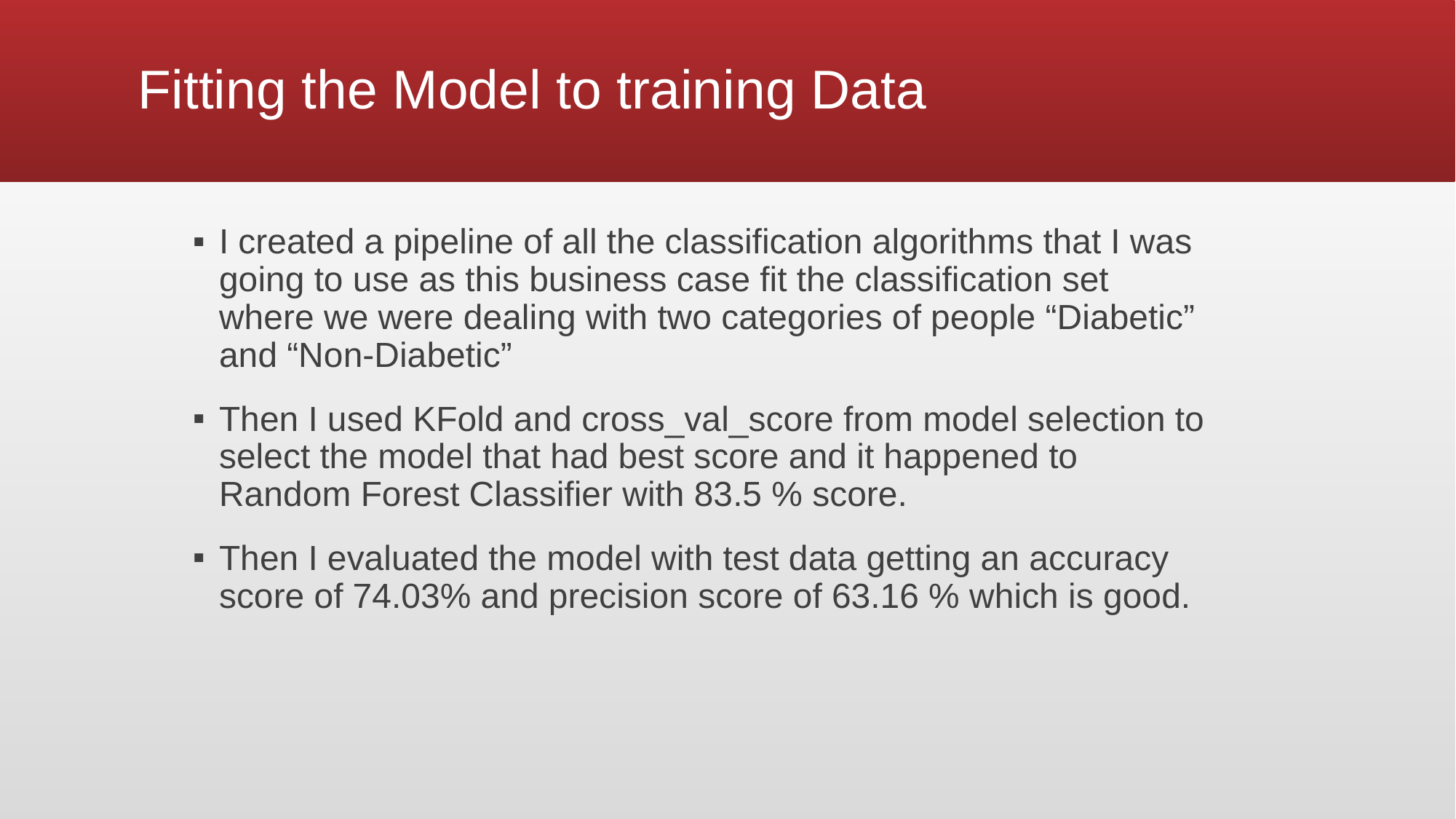

# Fitting the Model to training Data
I created a pipeline of all the classification algorithms that I was going to use as this business case fit the classification set where we were dealing with two categories of people “Diabetic” and “Non-Diabetic”
Then I used KFold and cross_val_score from model selection to select the model that had best score and it happened to Random Forest Classifier with 83.5 % score.
Then I evaluated the model with test data getting an accuracy score of 74.03% and precision score of 63.16 % which is good.